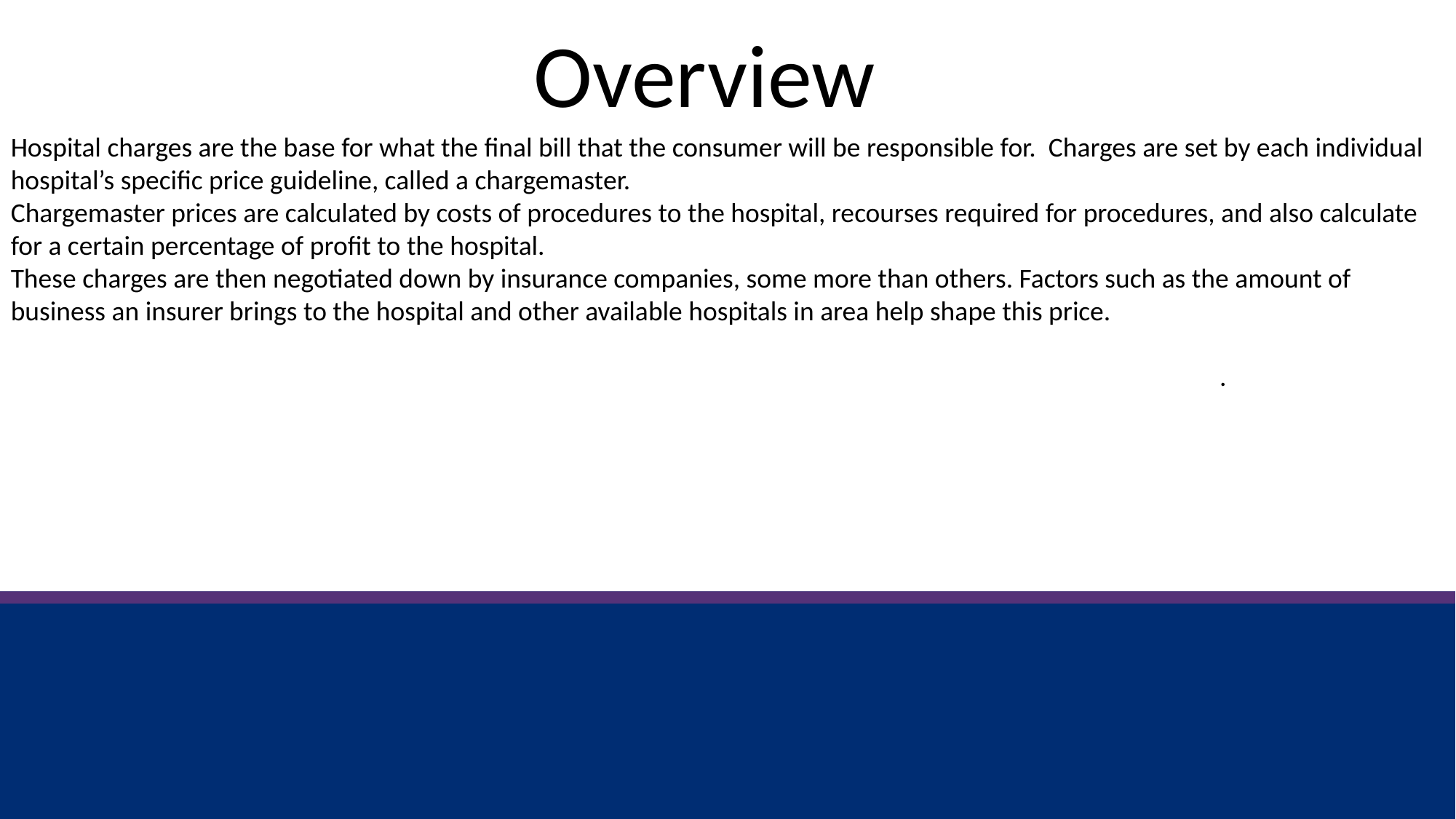

Overview
Hospital charges are the base for what the final bill that the consumer will be responsible for.  Charges are set by each individual hospital’s specific price guideline, called a chargemaster.
Chargemaster prices are calculated by costs of procedures to the hospital, recourses required for procedures, and also calculate for a certain percentage of profit to the hospital.
These charges are then negotiated down by insurance companies, some more than others. Factors such as the amount of business an insurer brings to the hospital and other available hospitals in area help shape this price.
Different levels of insurance coverage also affect final price to the consumer.
Form of payment can affect final price. For example, paying up front will lower hospital charges in many cases.